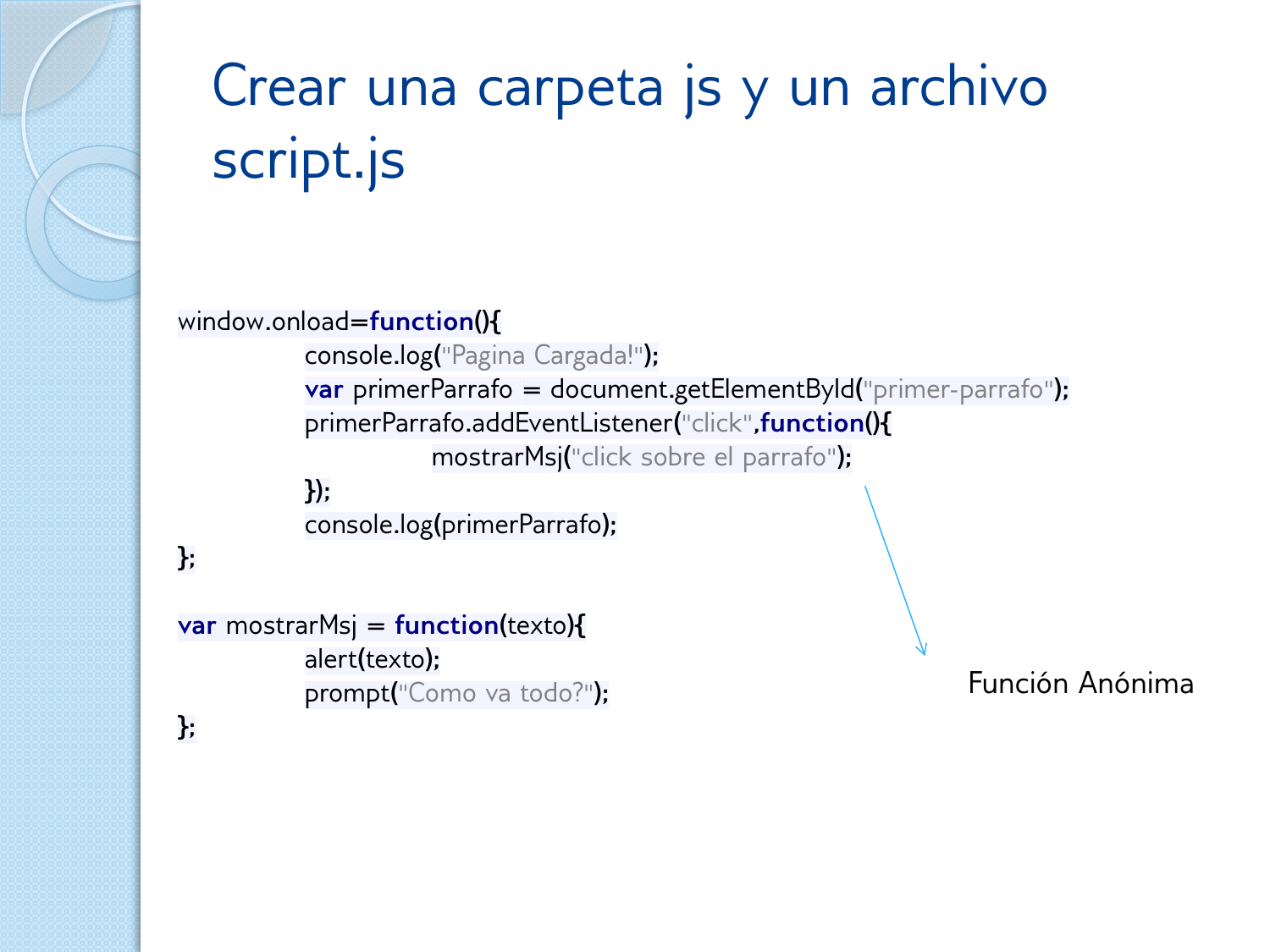

# Crear una carpeta js y un archivo script.js
window.onload=function(){
	console.log("Pagina Cargada!");
	var primerParrafo = document.getElementById("primer-parrafo");
	primerParrafo.addEventListener("click",function(){
		mostrarMsj("click sobre el parrafo");
	});
	console.log(primerParrafo);
};

var mostrarMsj = function(texto){
	alert(texto);
	prompt("Como va todo?");
};
Función Anónima